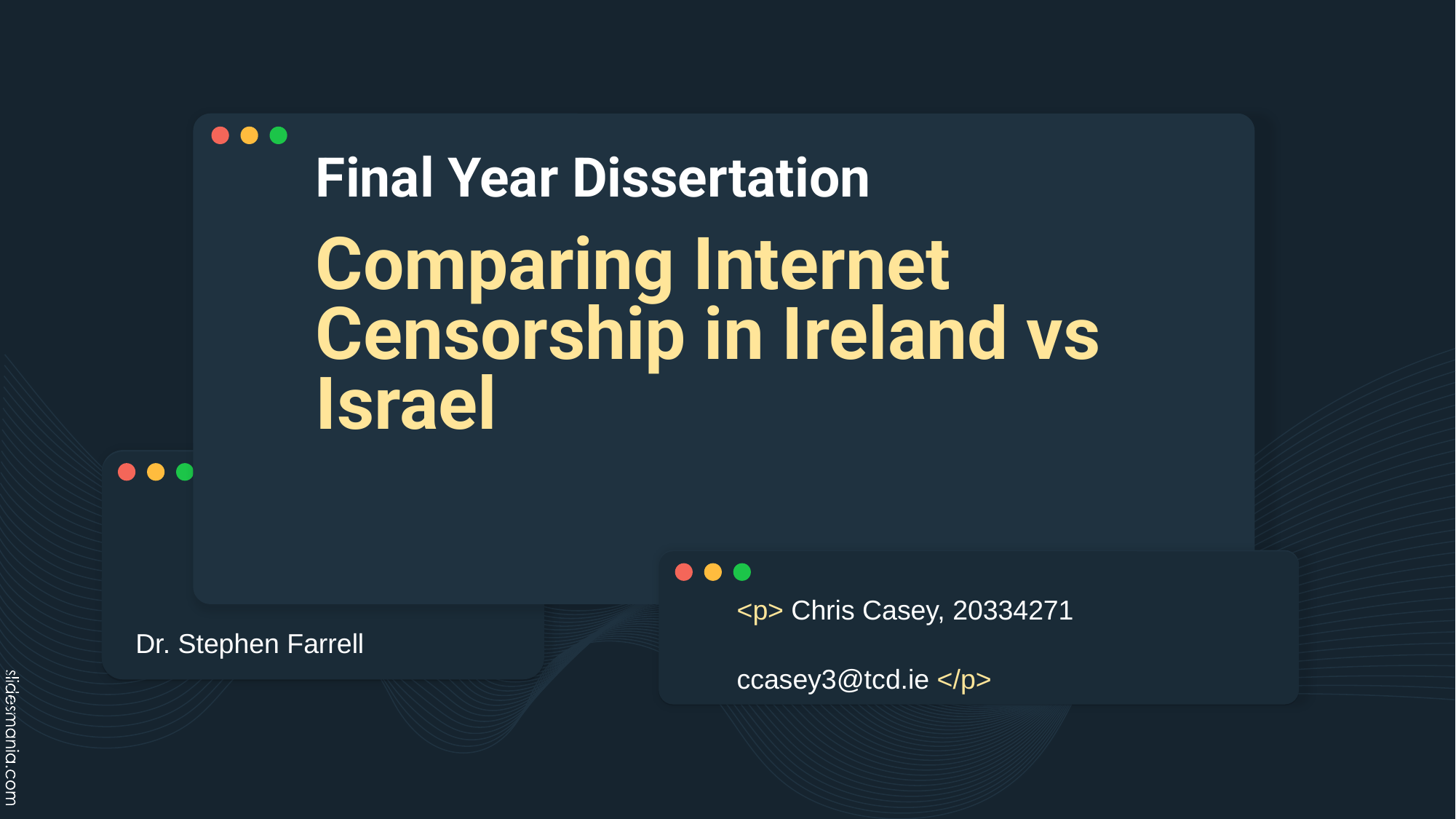

# Final Year Dissertation Comparing Internet Censorship in Ireland vs Israel
<p> Chris Casey, 20334271
ccasey3@tcd.ie </p>
Dr. Stephen Farrell